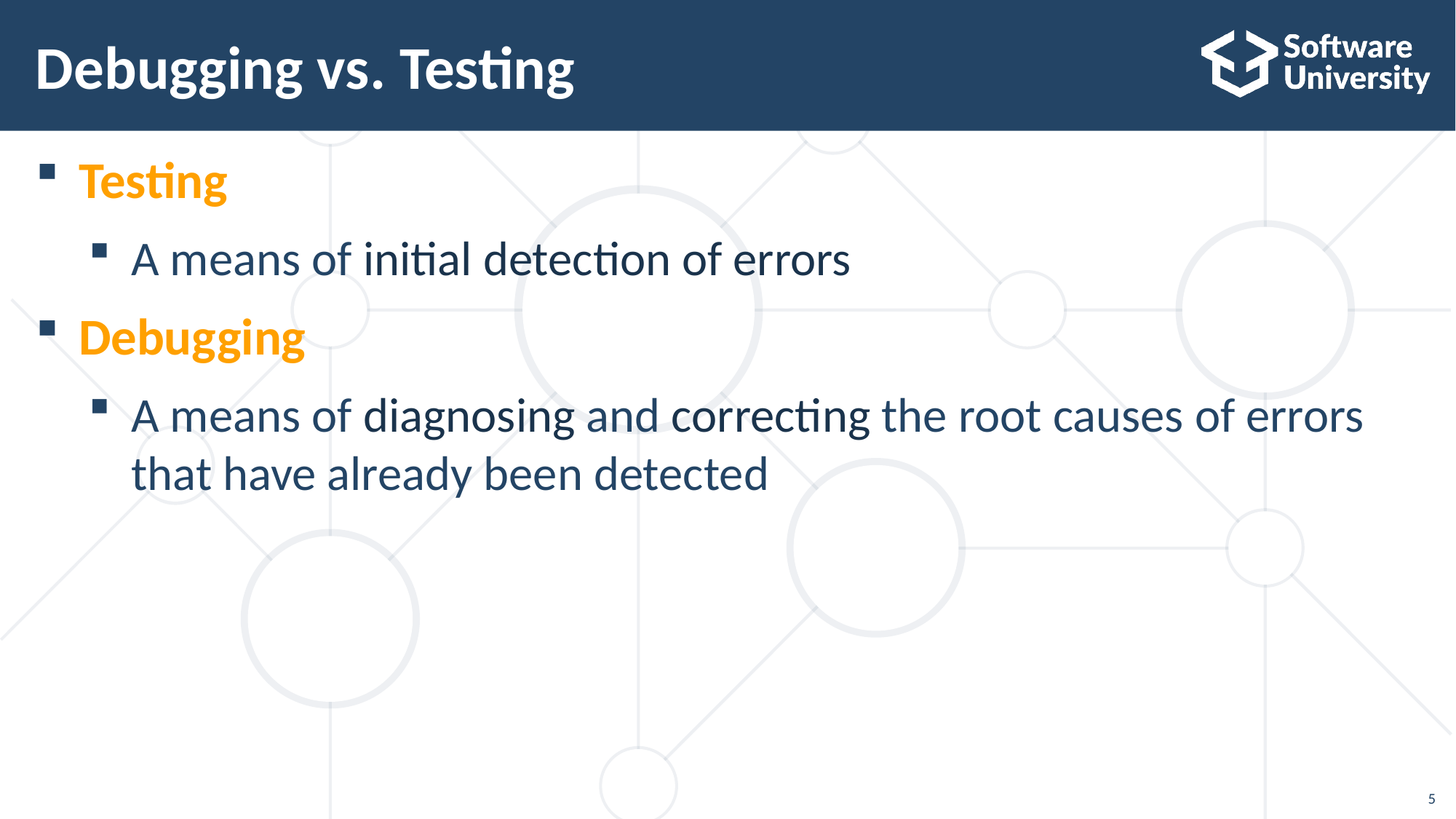

# Debugging vs. Testing
Testing
A means of initial detection of errors
Debugging
A means of diagnosing and correcting the root causes of errors that have already been detected
5